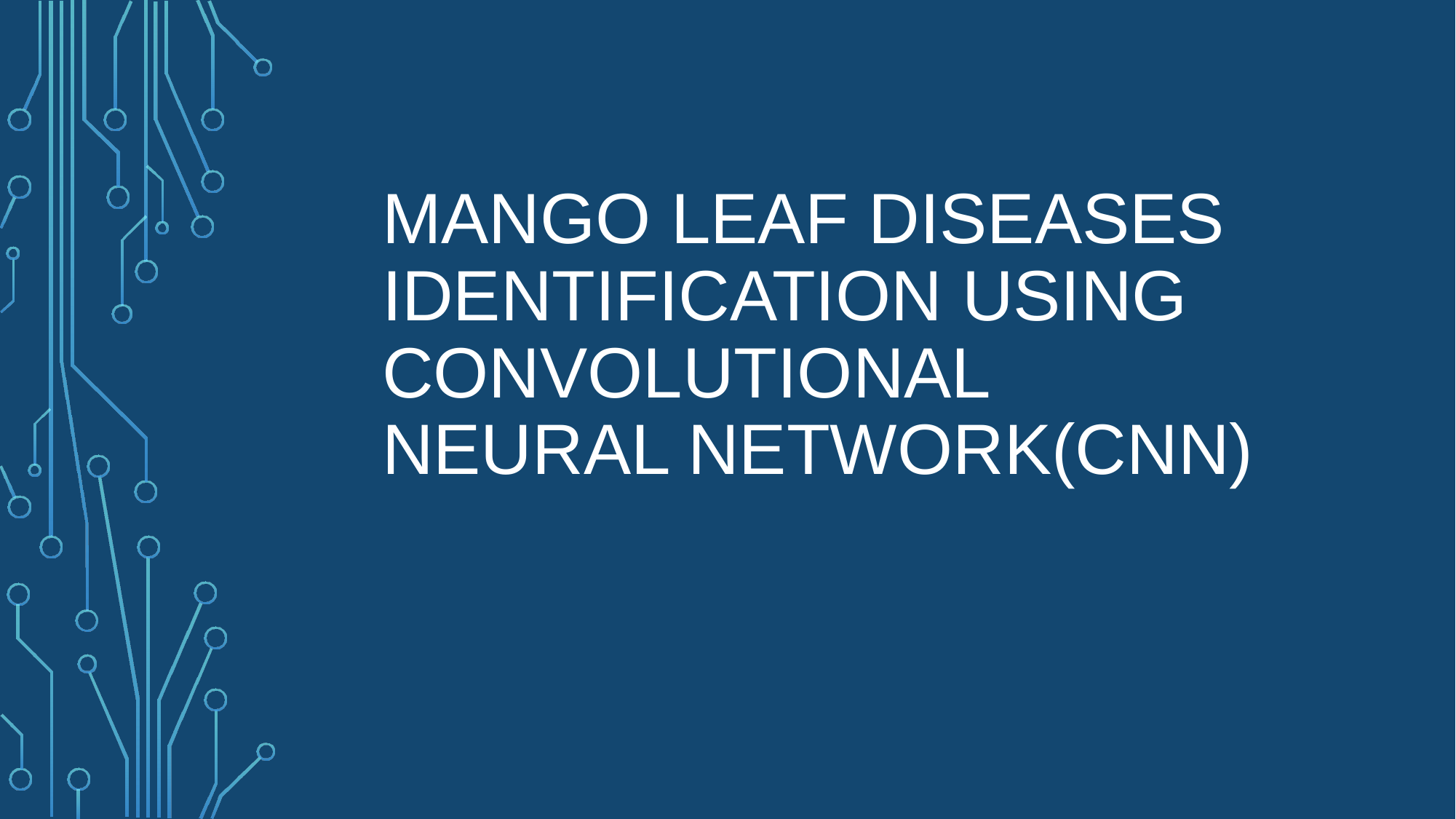

# Mango Leaf Diseases Identification Using Convolutional Neural Network(CNN)